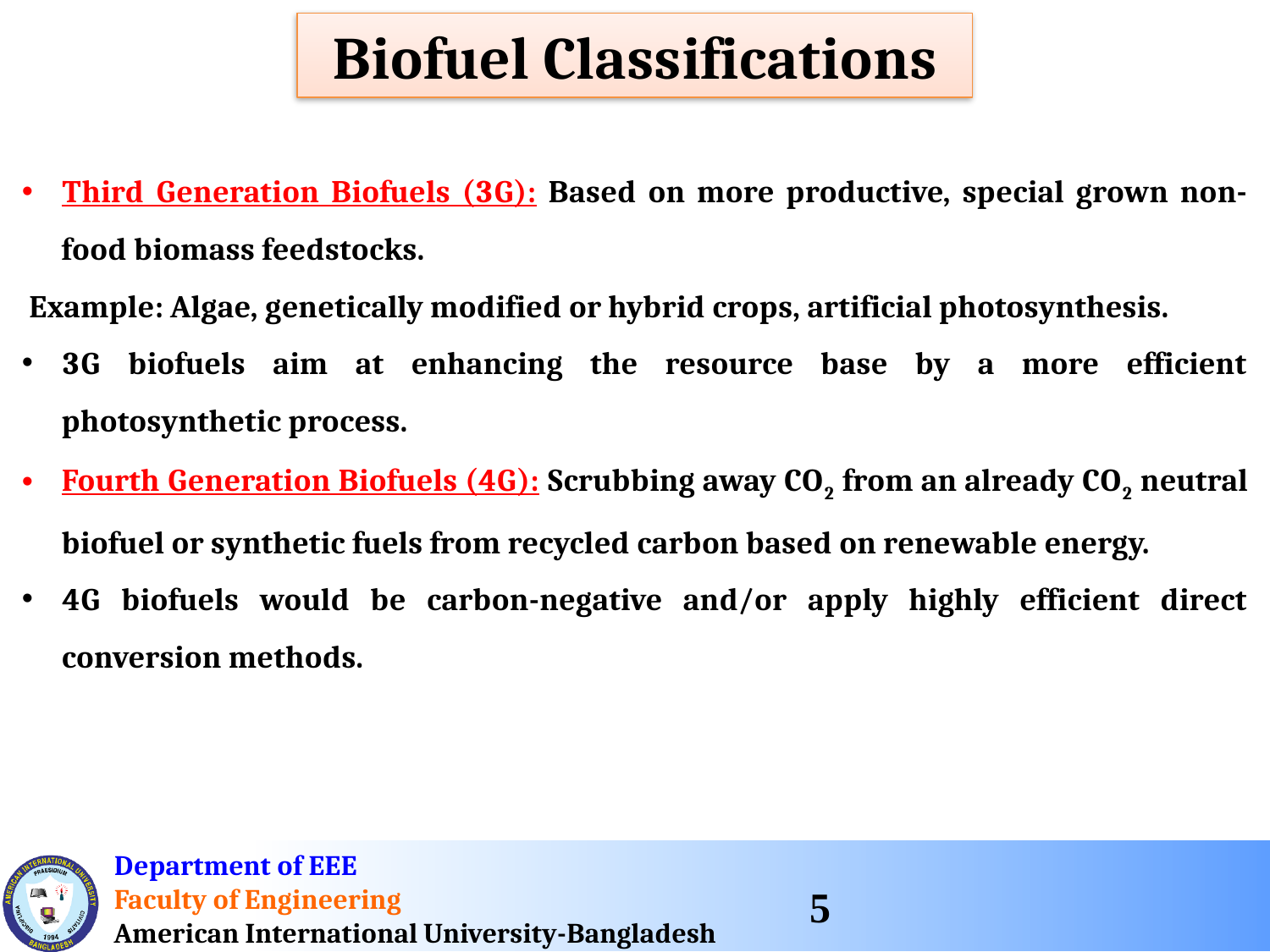

Biofuel Classifications
Third Generation Biofuels (3G): Based on more productive, special grown non-food biomass feedstocks.
 Example: Algae, genetically modified or hybrid crops, artificial photosynthesis.
3G biofuels aim at enhancing the resource base by a more efficient photosynthetic process.
Fourth Generation Biofuels (4G): Scrubbing away CO2 from an already CO2 neutral biofuel or synthetic fuels from recycled carbon based on renewable energy.
4G biofuels would be carbon-negative and/or apply highly efficient direct conversion methods.
5